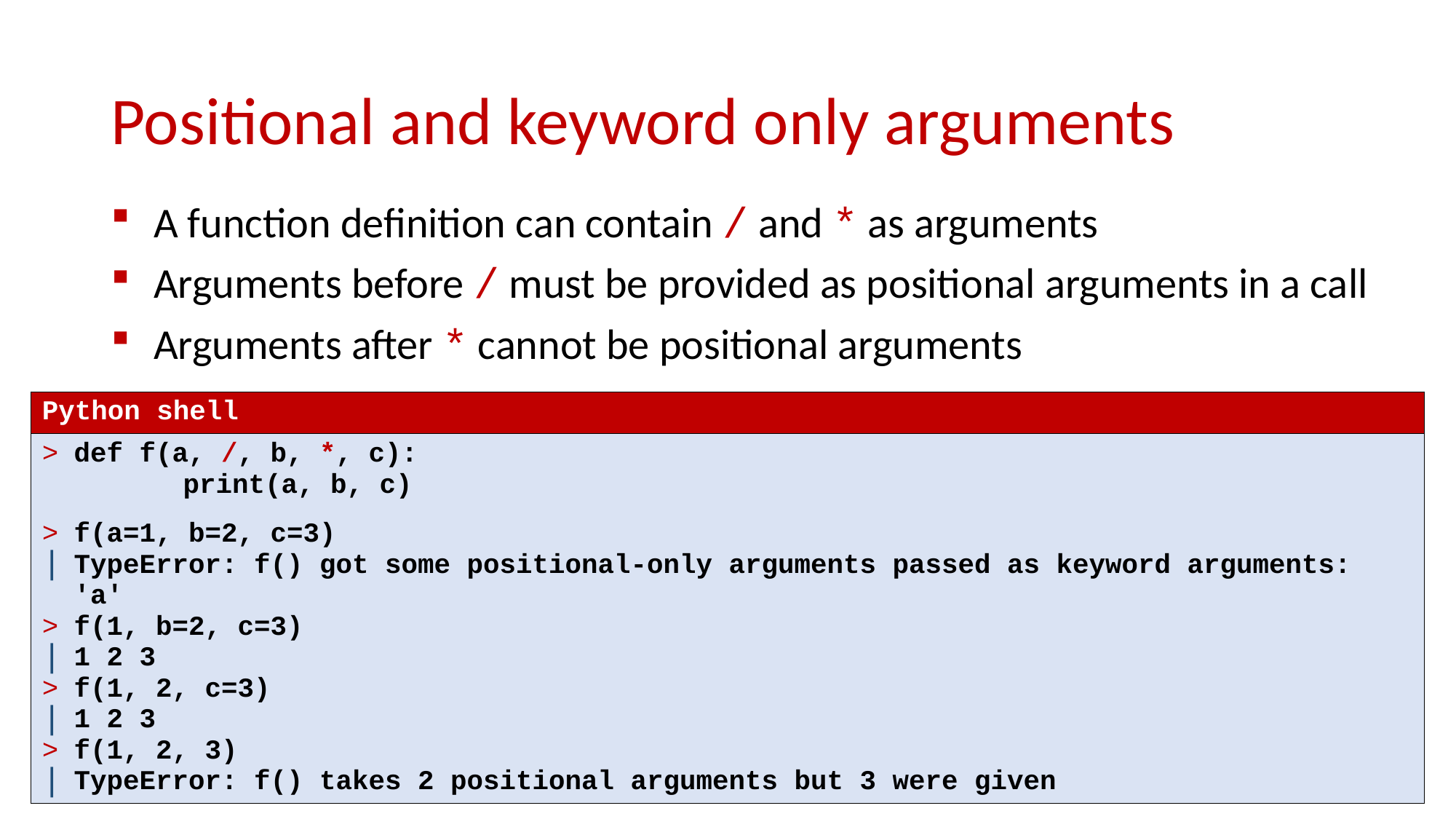

# Positional and keyword only arguments
A function definition can contain / and * as arguments
Arguments before / must be provided as positional arguments in a call
Arguments after * cannot be positional arguments
| Python shell |
| --- |
| def f(a, /, b, \*, c): print(a, b, c) f(a=1, b=2, c=3) TypeError: f() got some positional-only arguments passed as keyword arguments: 'a' f(1, b=2, c=3) 1 2 3 f(1, 2, c=3) 1 2 3 f(1, 2, 3) TypeError: f() takes 2 positional arguments but 3 were given |